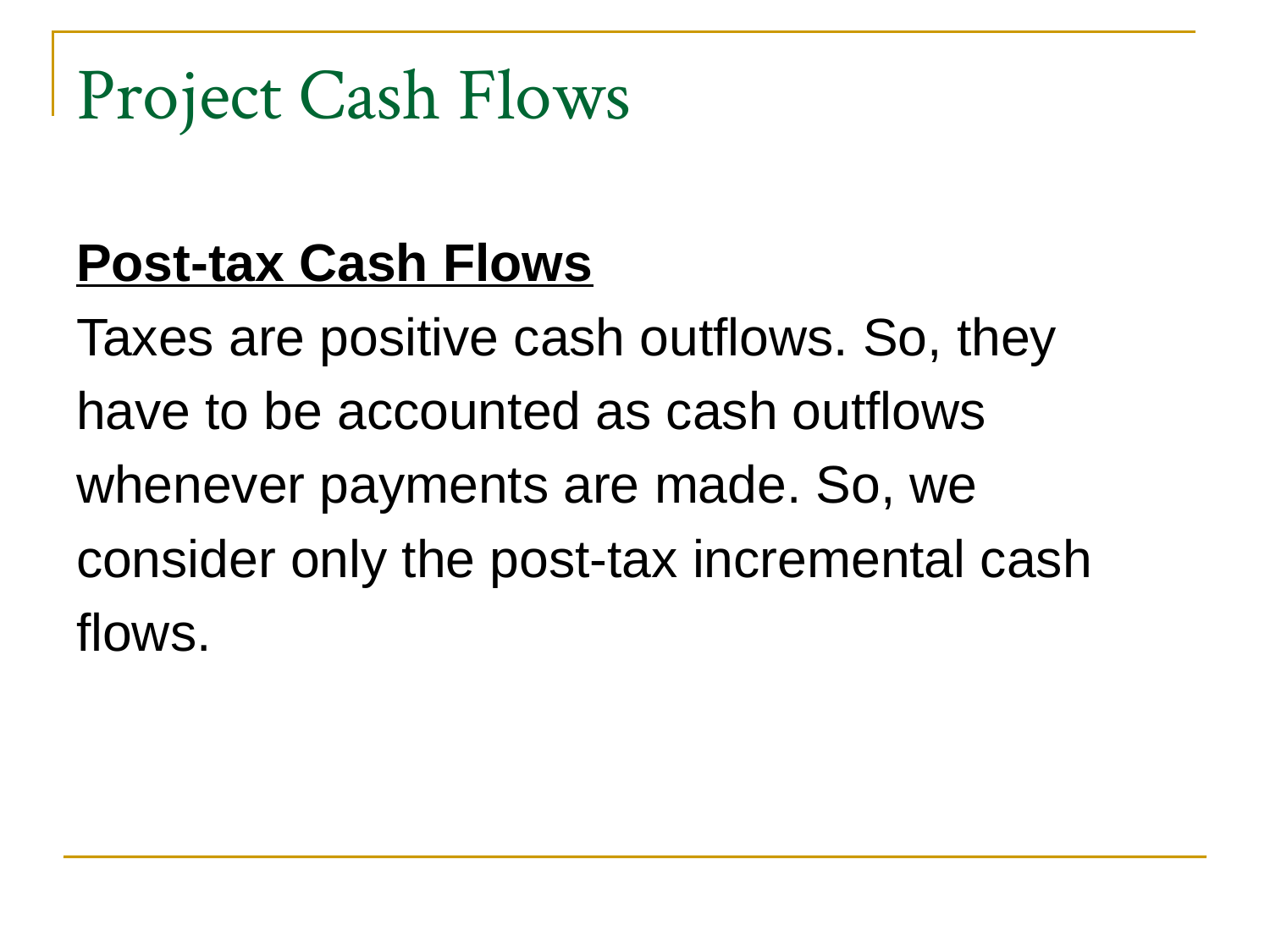

# Project Cash Flows
Post-tax Cash Flows
Taxes are positive cash outflows. So, they
have to be accounted as cash outflows
whenever payments are made. So, we
consider only the post-tax incremental cash
flows.